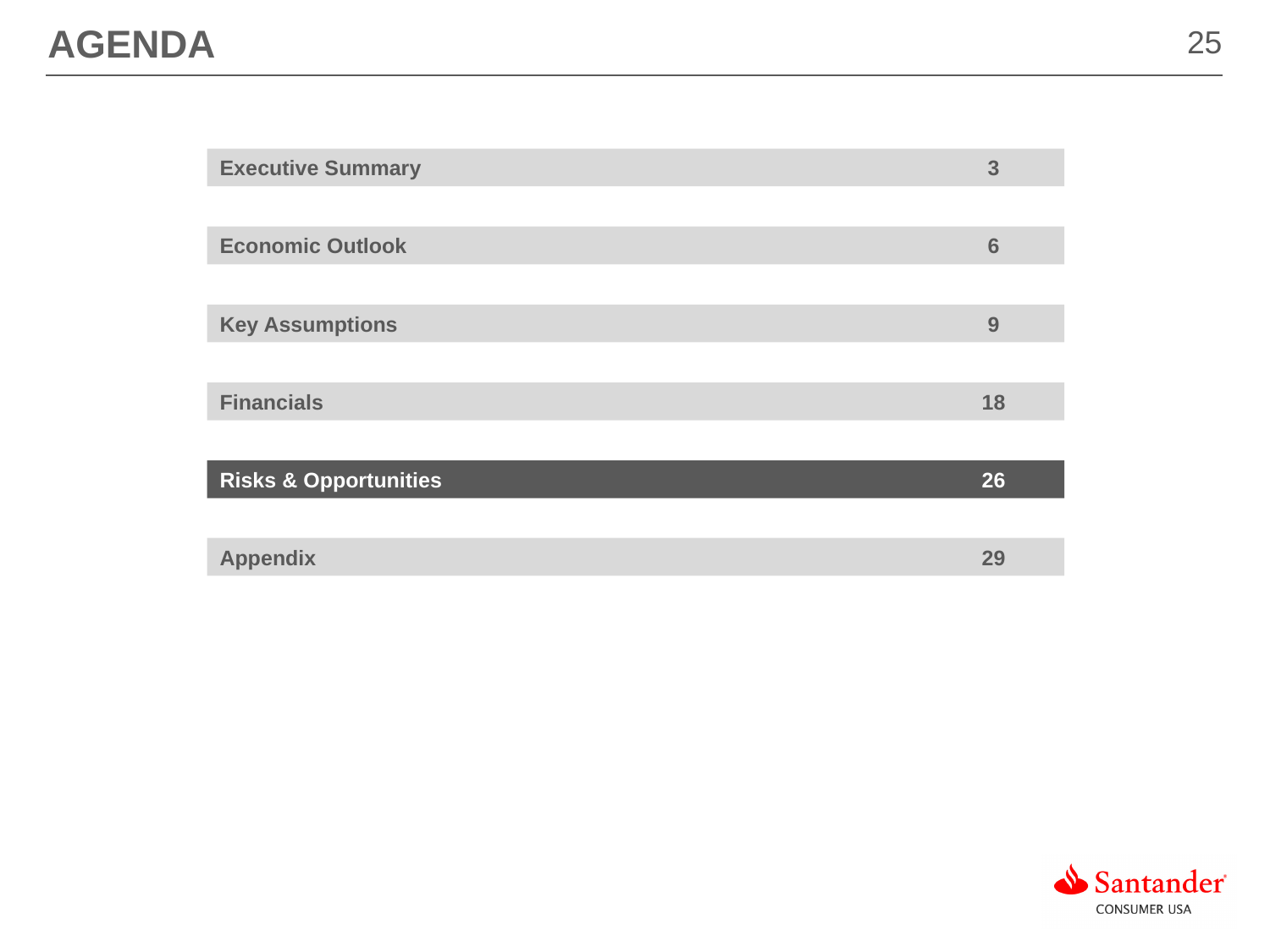

AGENDA
Executive Summary					 3
Economic Outlook					 6
Key Assumptions					 9
Financials  						18
Appendix
Risks & Opportunities					26
Appendix						29